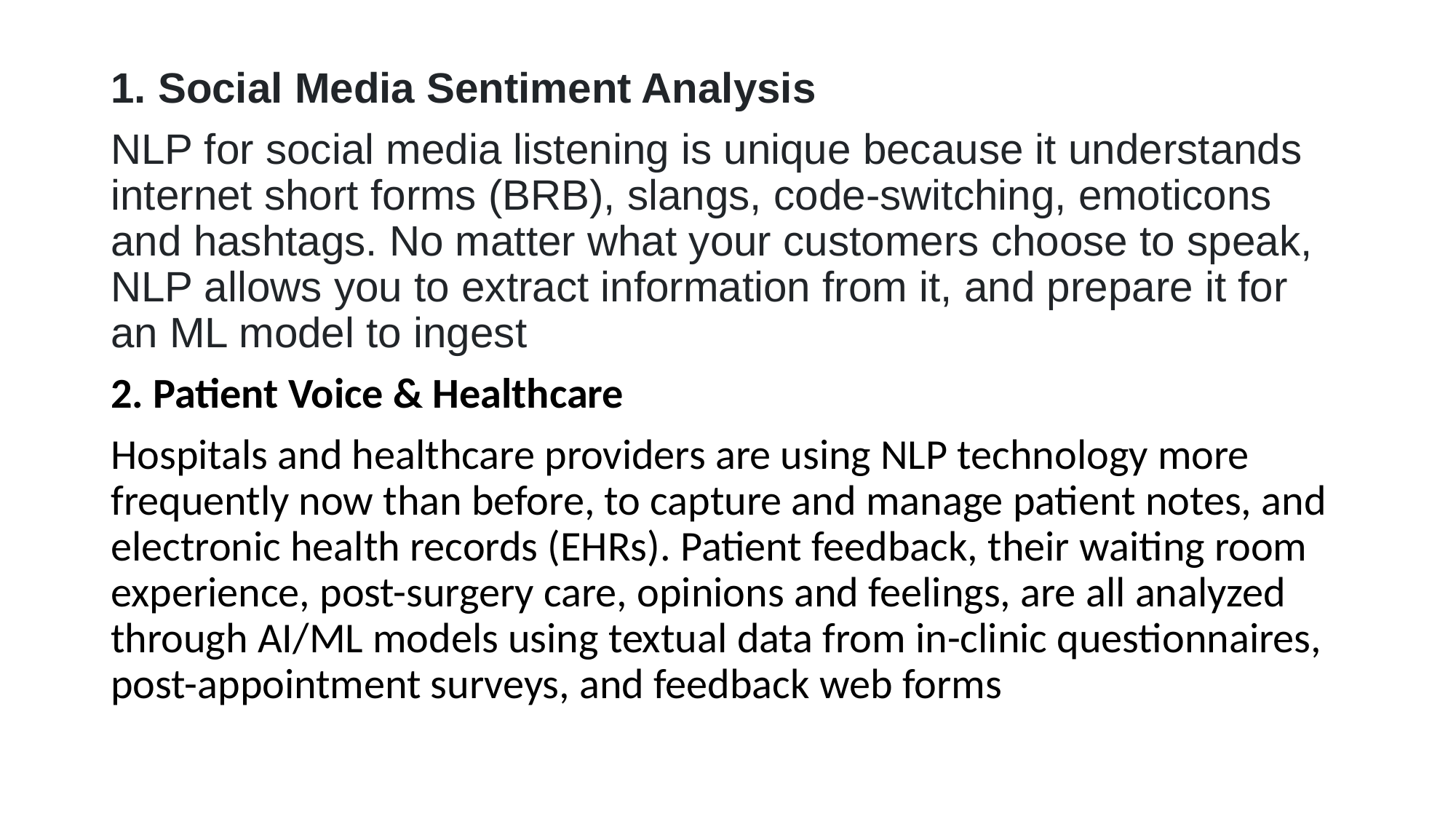

1. Social Media Sentiment Analysis
NLP for social media listening is unique because it understands internet short forms (BRB), slangs, code-switching, emoticons and hashtags. No matter what your customers choose to speak, NLP allows you to extract information from it, and prepare it for an ML model to ingest
2. Patient Voice & Healthcare
Hospitals and healthcare providers are using NLP technology more frequently now than before, to capture and manage patient notes, and electronic health records (EHRs). Patient feedback, their waiting room experience, post-surgery care, opinions and feelings, are all analyzed through AI/ML models using textual data from in-clinic questionnaires, post-appointment surveys, and feedback web forms